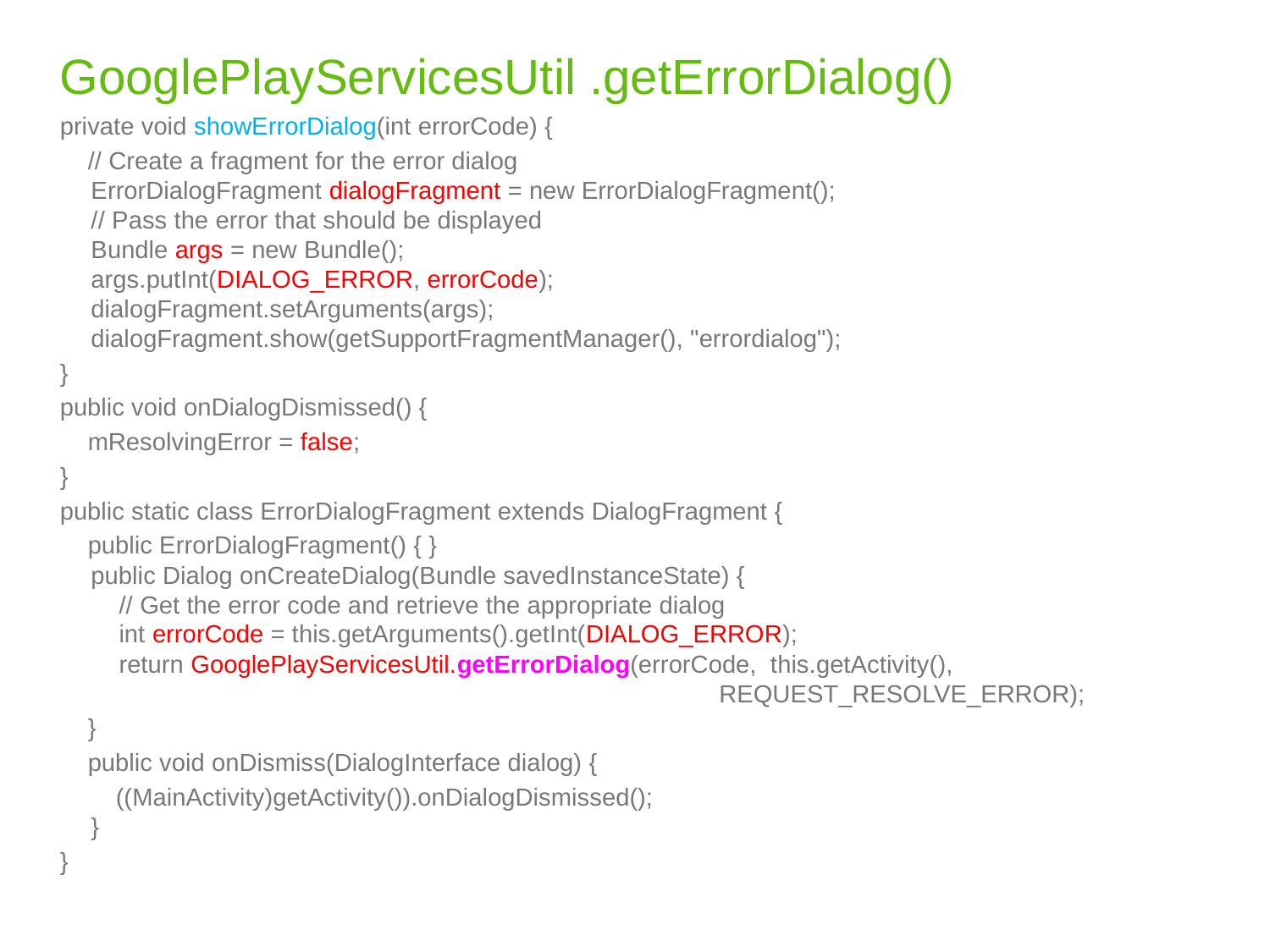

# GooglePlayServicesUtil .getErrorDialog()
private void showErrorDialog(int errorCode) {
    // Create a fragment for the error dialog
 ErrorDialogFragment dialogFragment = new ErrorDialogFragment();
 // Pass the error that should be displayed
 Bundle args = new Bundle();
 args.putInt(DIALOG_ERROR, errorCode);
 dialogFragment.setArguments(args);
 dialogFragment.show(getSupportFragmentManager(), "errordialog");
}
public void onDialogDismissed() {
    mResolvingError = false;
}
public static class ErrorDialogFragment extends DialogFragment {
    public ErrorDialogFragment() { }
 public Dialog onCreateDialog(Bundle savedInstanceState) {
     // Get the error code and retrieve the appropriate dialog
     int errorCode = this.getArguments().getInt(DIALOG_ERROR);
     return GooglePlayServicesUtil.getErrorDialog(errorCode,  this.getActivity(), 							REQUEST_RESOLVE_ERROR);
    }
    public void onDismiss(DialogInterface dialog) {
        ((MainActivity)getActivity()).onDialogDismissed();
 }
}